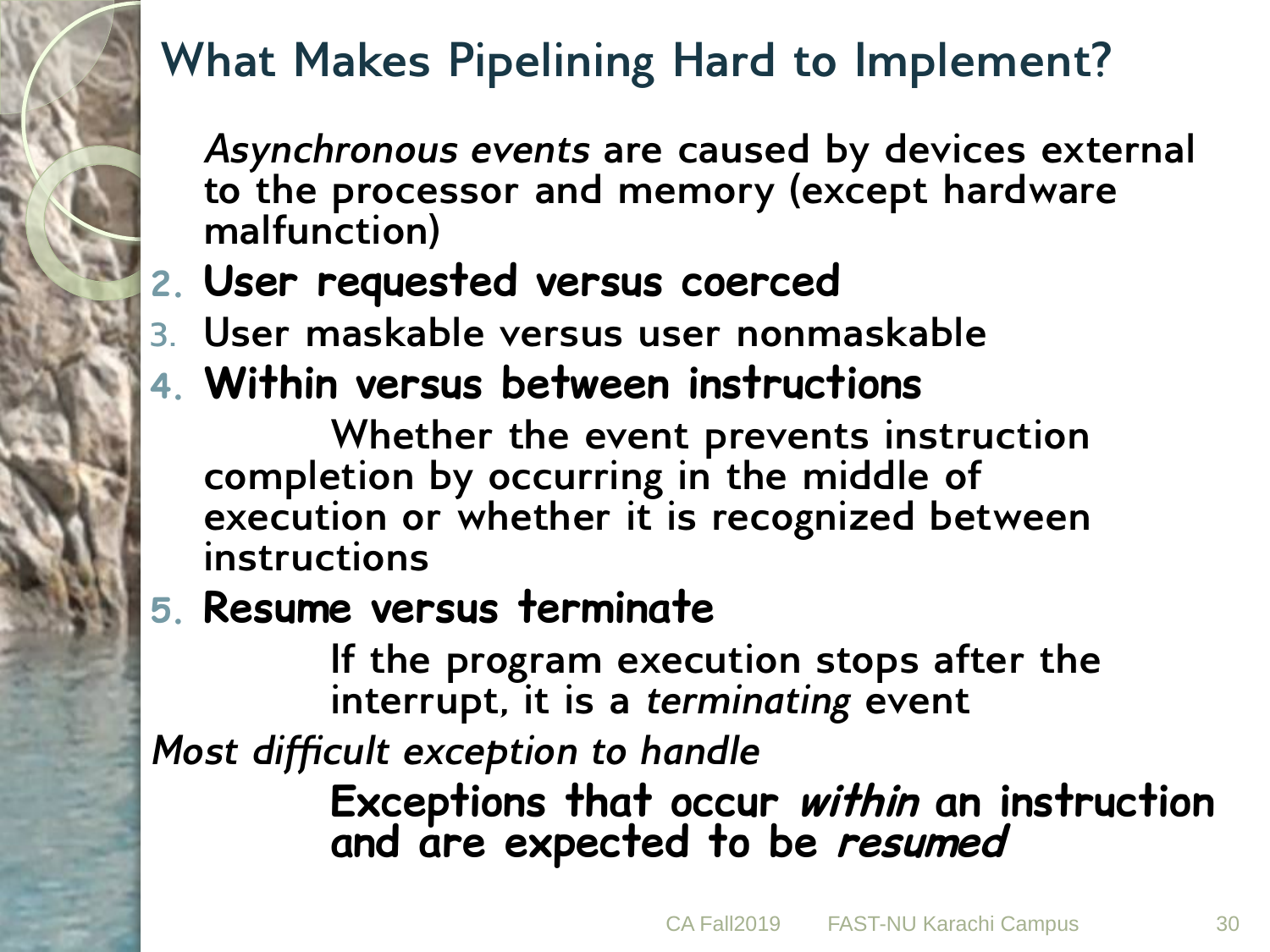

# What Makes Pipelining Hard to Implement?
	Asynchronous events are caused by devices external to the processor and memory (except hardware malfunction)
User requested versus coerced
User maskable versus user nonmaskable
Within versus between instructions
		Whether the event prevents instruction 	completion by occurring in the middle of 	execution or whether it is recognized between 	instructions
Resume versus terminate
		If the program execution stops after the 		interrupt, it is a terminating event
Most difficult exception to handle
		Exceptions that occur within an instruction 	and are expected to be resumed
CA Fall2019
30
FAST-NU Karachi Campus